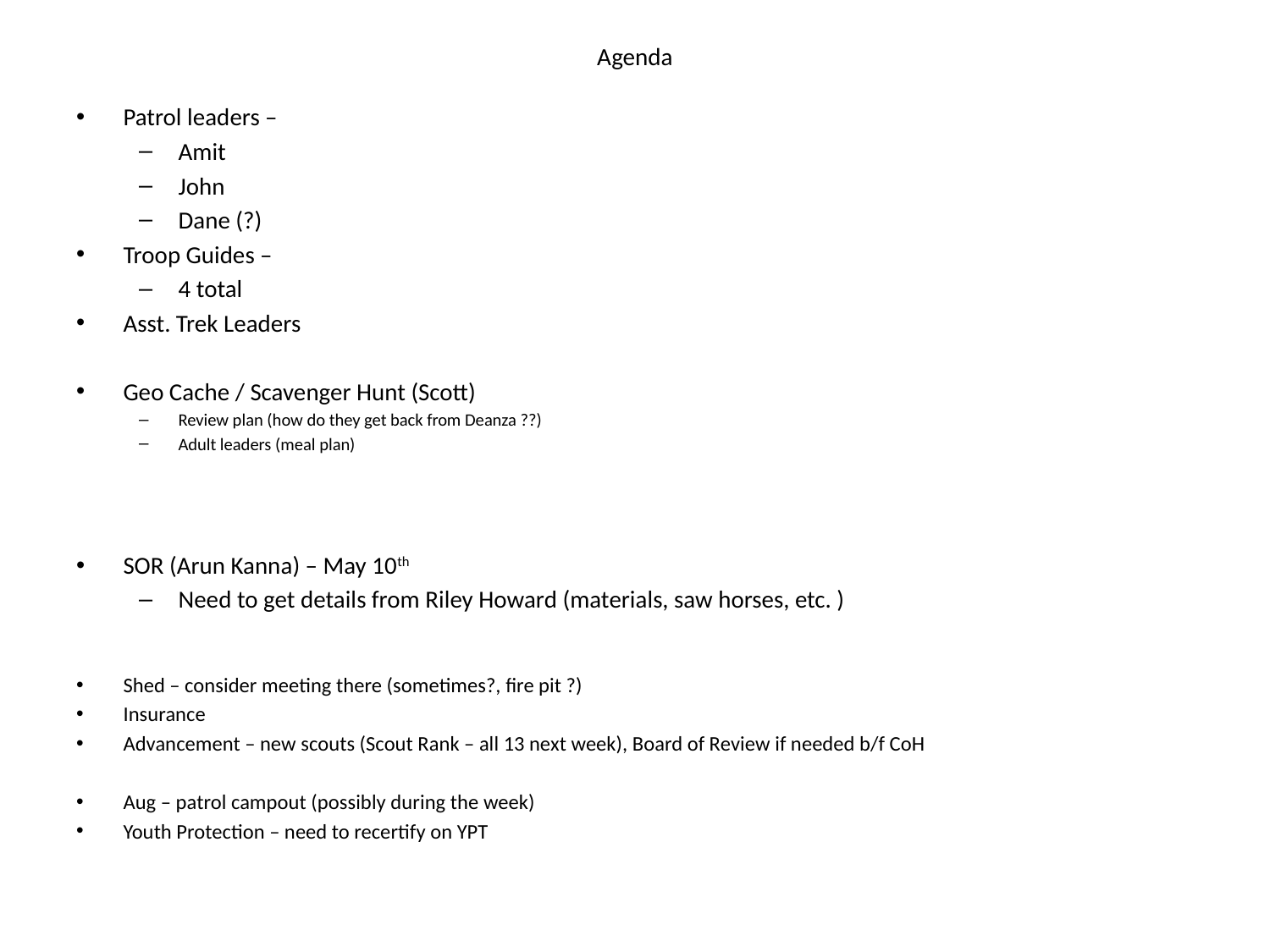

# Agenda
Patrol leaders –
Amit
John
Dane (?)
Troop Guides –
4 total
Asst. Trek Leaders

Geo Cache / Scavenger Hunt (Scott)
Review plan (how do they get back from Deanza ??)
Adult leaders (meal plan)

SOR (Arun Kanna) – May 10th
Need to get details from Riley Howard (materials, saw horses, etc. )

Shed – consider meeting there (sometimes?, fire pit ?)
Insurance
Advancement – new scouts (Scout Rank – all 13 next week), Board of Review if needed b/f CoH

Aug – patrol campout (possibly during the week)
Youth Protection – need to recertify on YPT